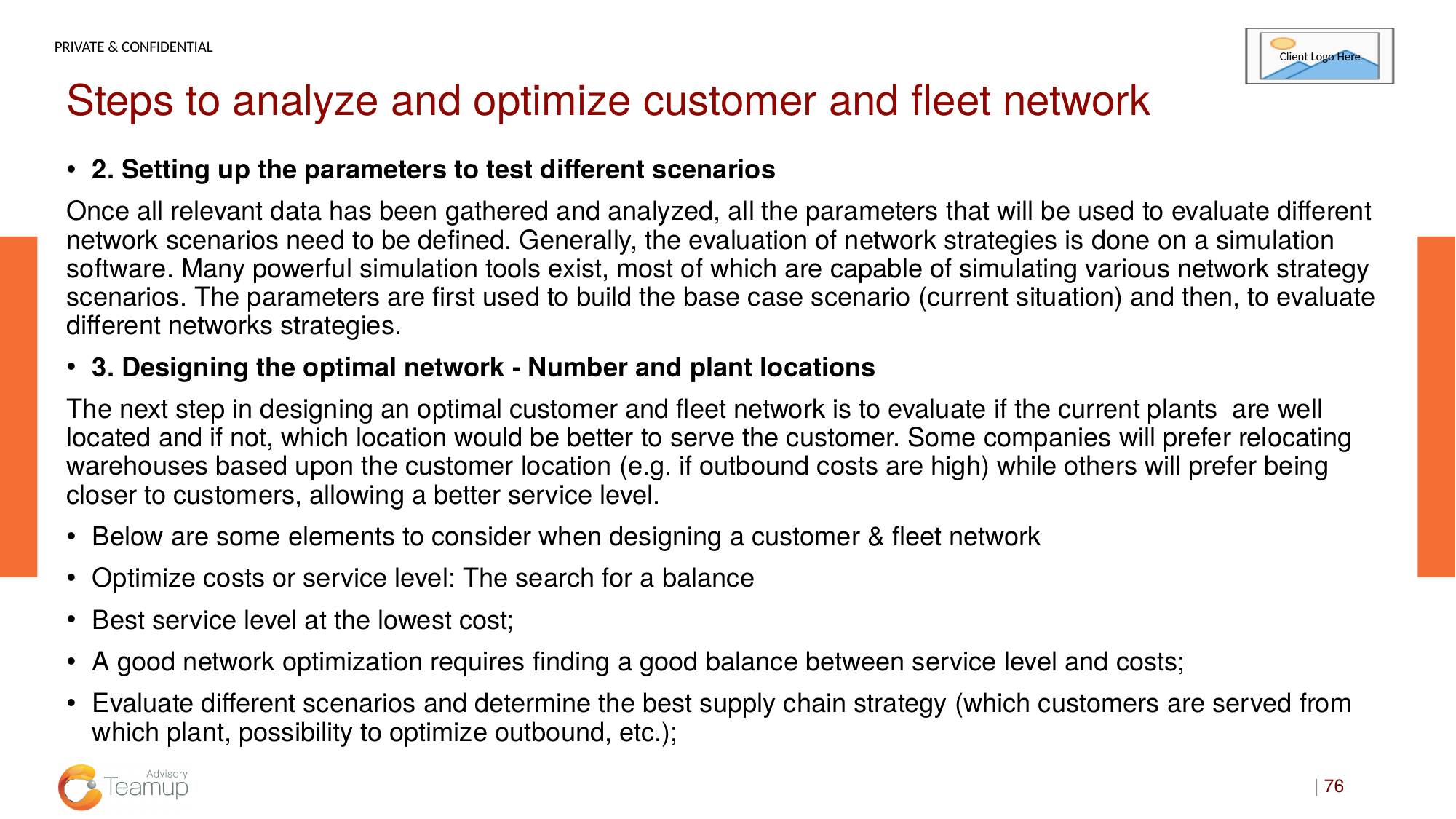

# Steps to analyze and optimize customer and fleet network
2. Setting up the parameters to test different scenarios
Once all relevant data has been gathered and analyzed, all the parameters that will be used to evaluate different network scenarios need to be defined. Generally, the evaluation of network strategies is done on a simulation software. Many powerful simulation tools exist, most of which are capable of simulating various network strategy scenarios. The parameters are first used to build the base case scenario (current situation) and then, to evaluate different networks strategies.
3. Designing the optimal network - Number and plant locations
The next step in designing an optimal customer and fleet network is to evaluate if the current plants  are well located and if not, which location would be better to serve the customer. Some companies will prefer relocating warehouses based upon the customer location (e.g. if outbound costs are high) while others will prefer being closer to customers, allowing a better service level.
Below are some elements to consider when designing a customer & fleet network
Optimize costs or service level: The search for a balance
Best service level at the lowest cost;
A good network optimization requires finding a good balance between service level and costs;
Evaluate different scenarios and determine the best supply chain strategy (which customers are served from which plant, possibility to optimize outbound, etc.);

| 76